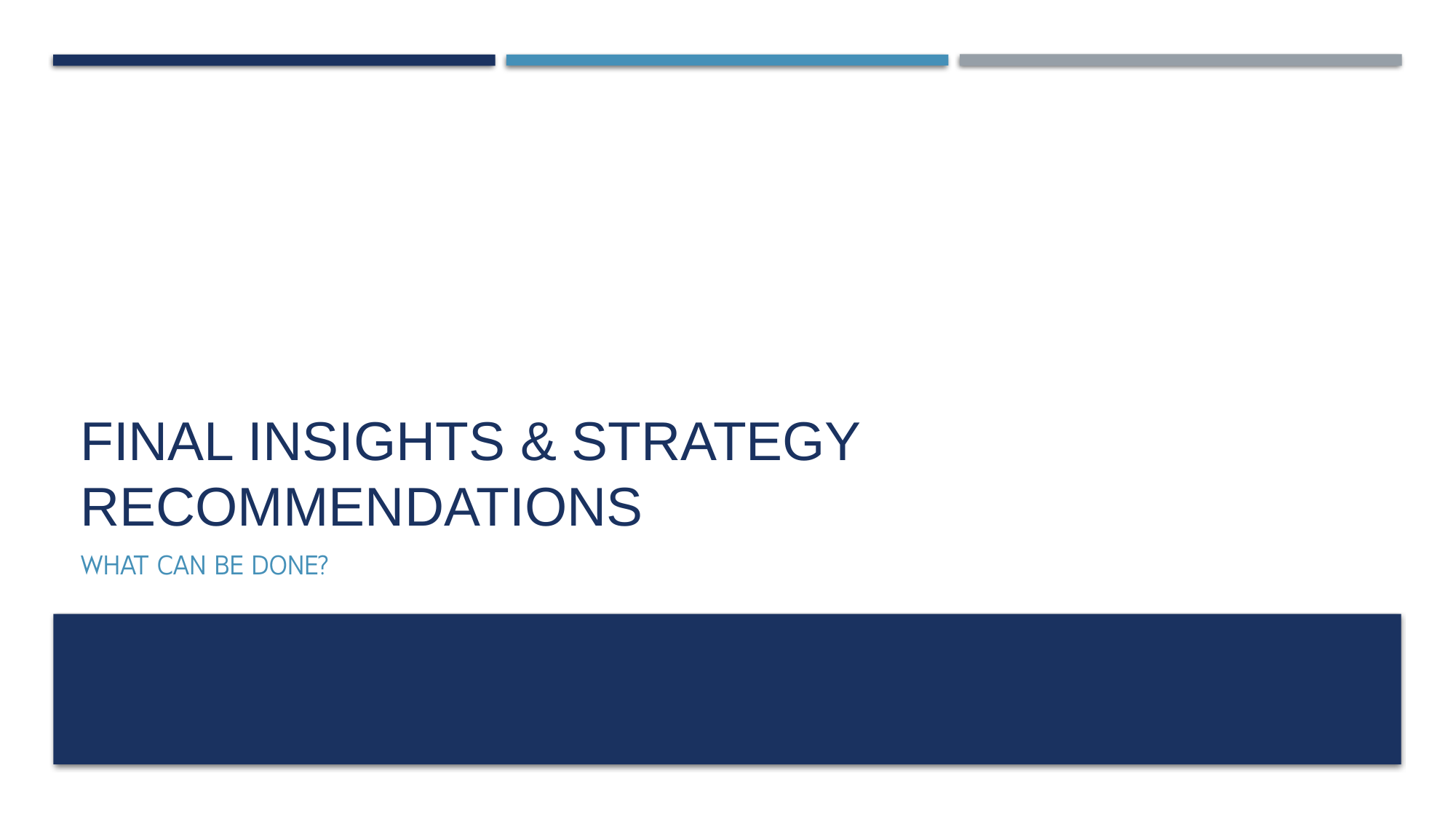

# Final Insights & Strategy Recommendations
WHAT CAN BE DONE?